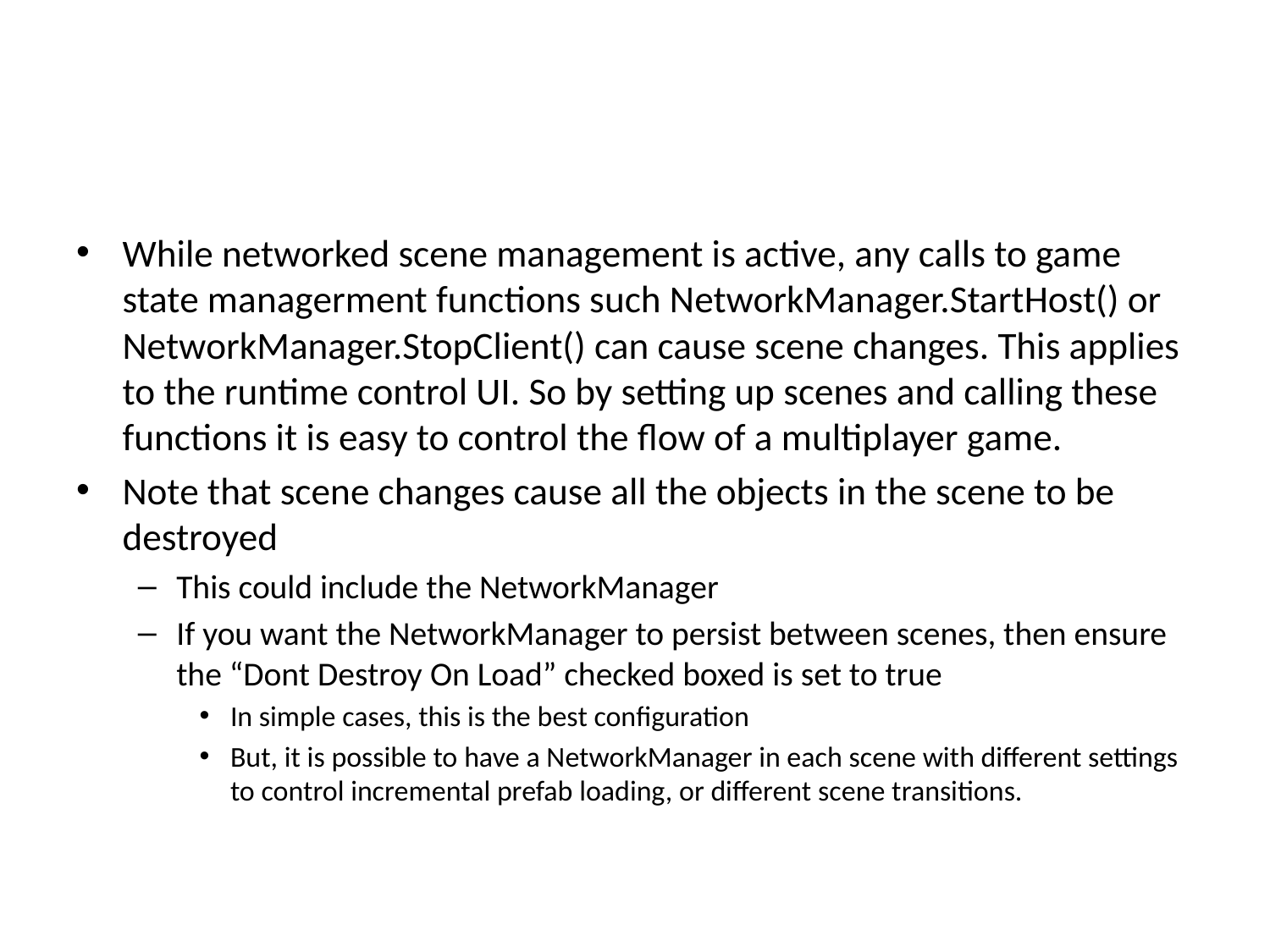

#
While networked scene management is active, any calls to game state managerment functions such NetworkManager.StartHost() or NetworkManager.StopClient() can cause scene changes. This applies to the runtime control UI. So by setting up scenes and calling these functions it is easy to control the flow of a multiplayer game.
Note that scene changes cause all the objects in the scene to be destroyed
This could include the NetworkManager
If you want the NetworkManager to persist between scenes, then ensure the “Dont Destroy On Load” checked boxed is set to true
In simple cases, this is the best configuration
But, it is possible to have a NetworkManager in each scene with different settings to control incremental prefab loading, or different scene transitions.